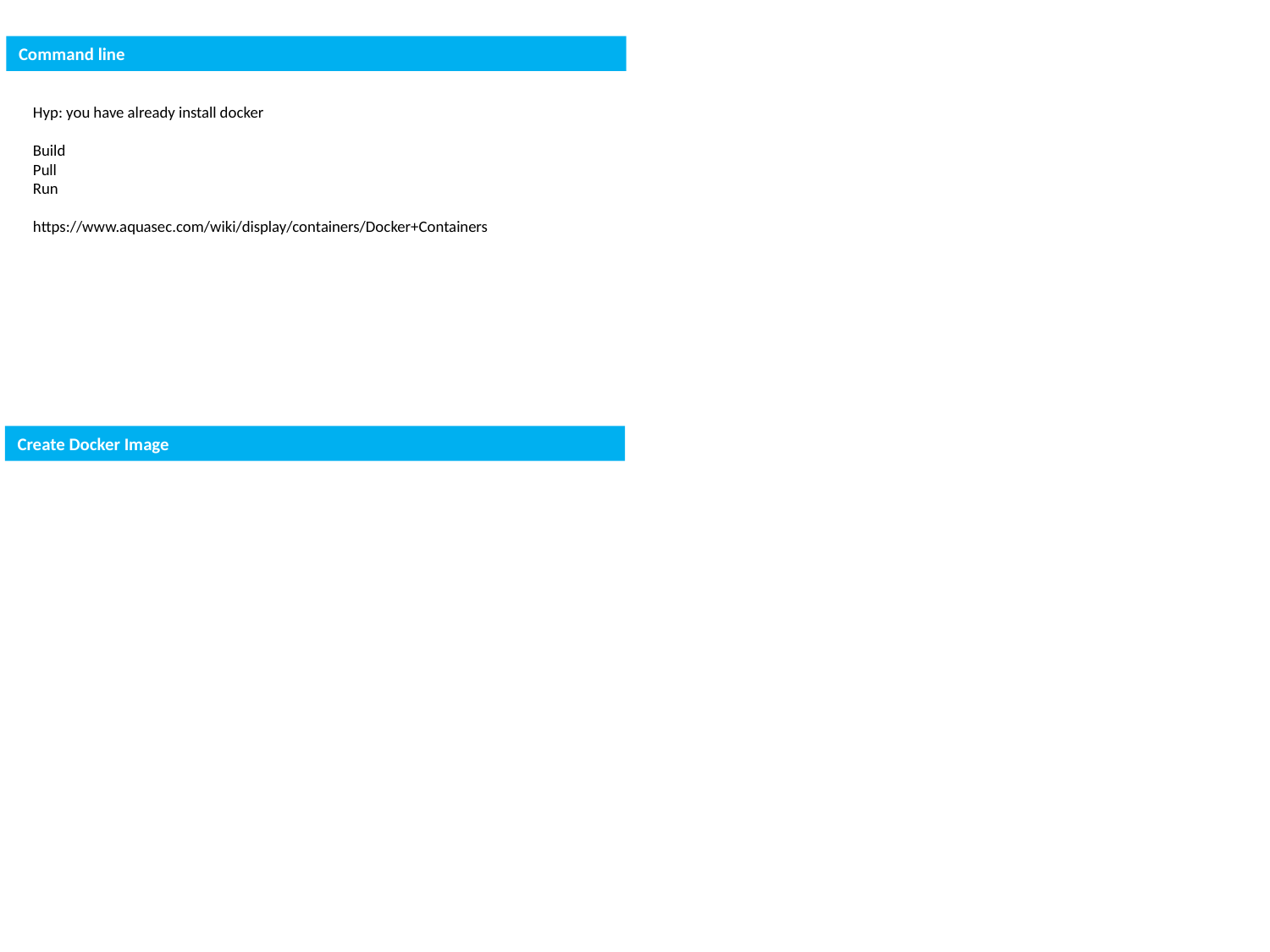

Command line
Hyp: you have already install docker

Build
Pull
Run

https://www.aquasec.com/wiki/display/containers/Docker+Containers

Create Docker Image